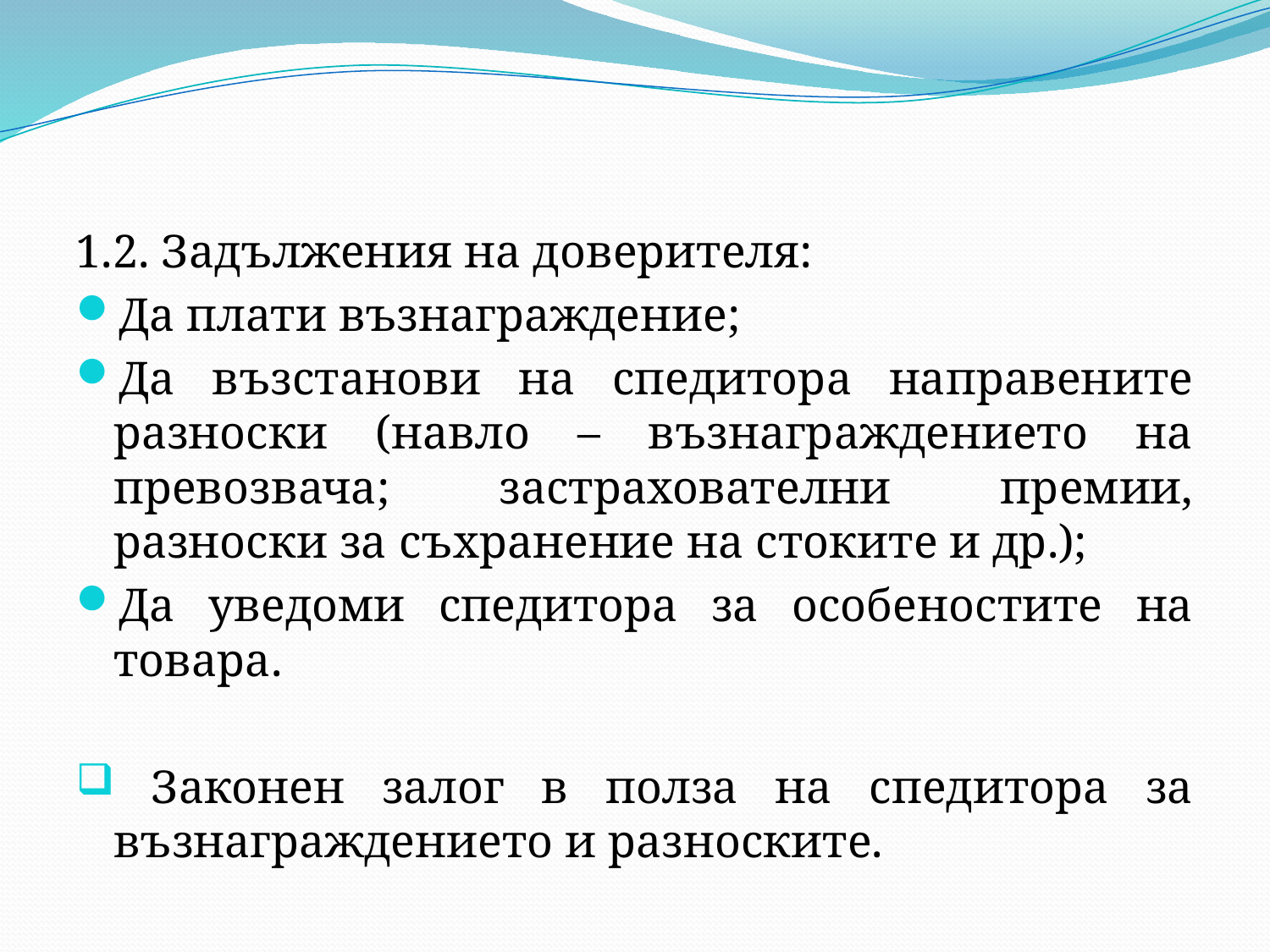

#
1.2. Задължения на доверителя:
Да плати възнаграждение;
Да възстанови на спедитора направените разноски (навло – възнаграждението на превозвача; застрахователни премии, разноски за съхранение на стоките и др.);
Да уведоми спедитора за особеностите на товара.

 Законен залог в полза на спедитора за възнаграждението и разноските.